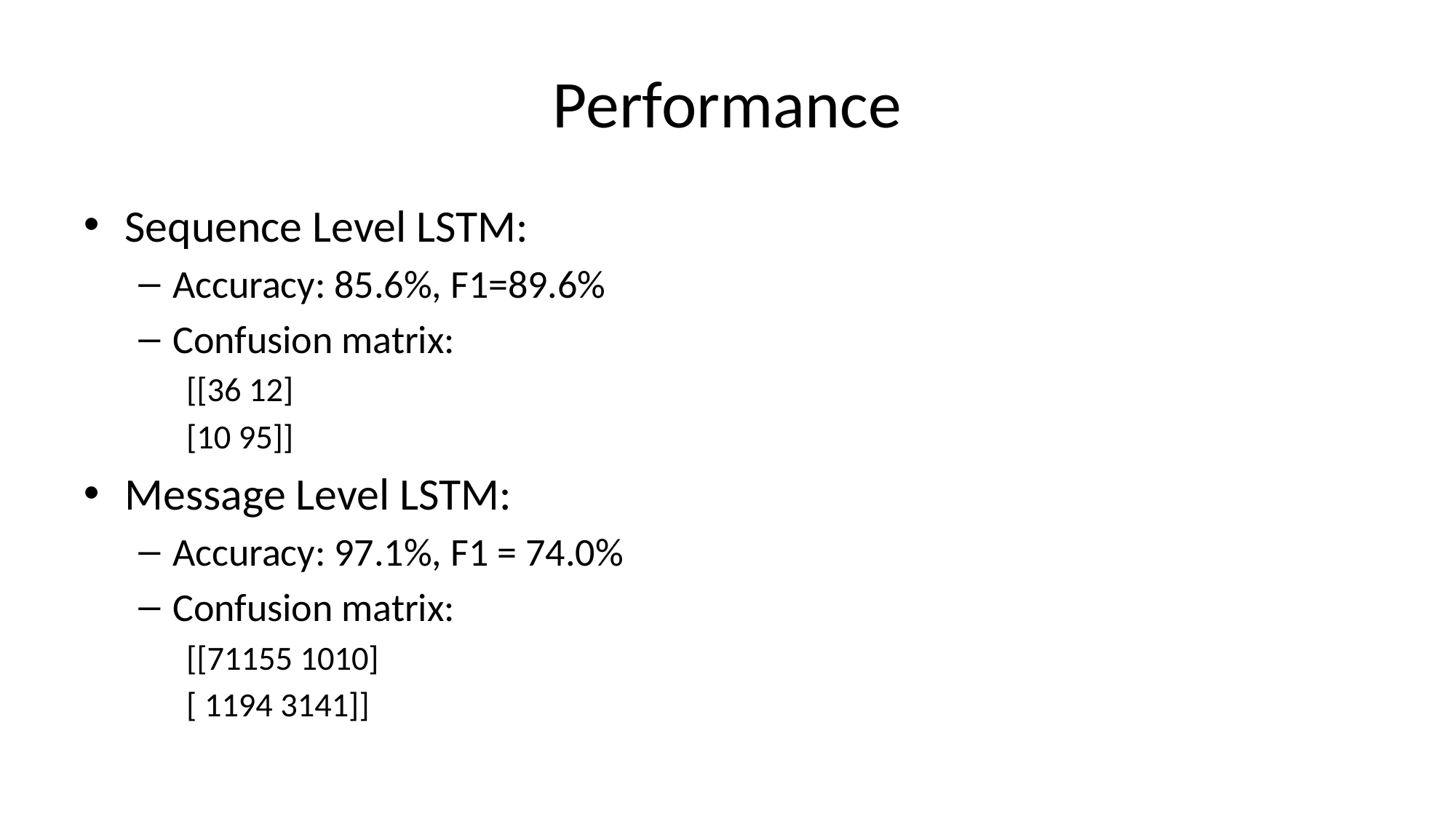

# Performance
Sequence Level LSTM:
Accuracy: 85.6%, F1=89.6%
Confusion matrix:
[[36 12]
[10 95]]
Message Level LSTM:
Accuracy: 97.1%, F1 = 74.0%
Confusion matrix:
[[71155 1010]
[ 1194 3141]]